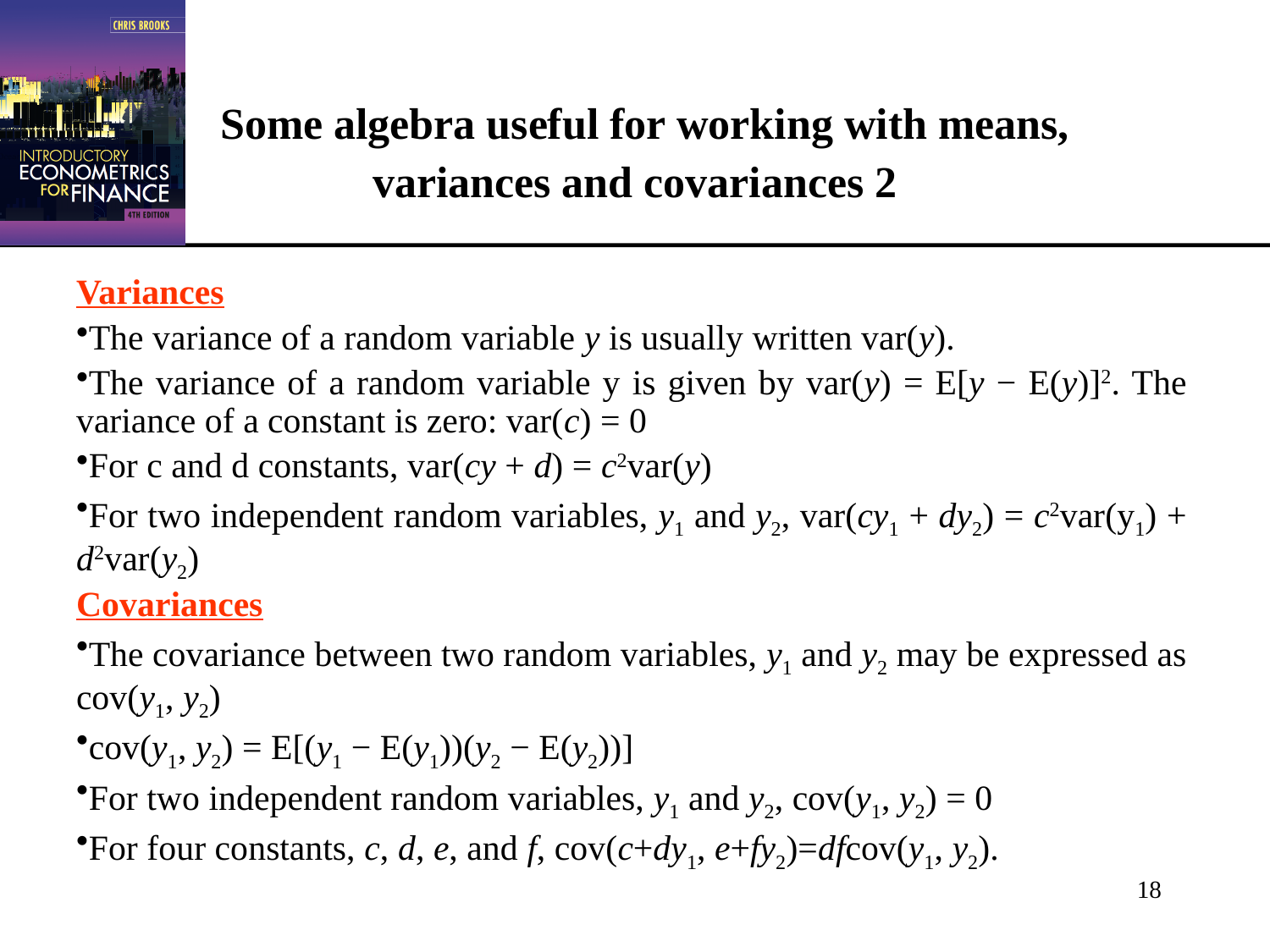

# Some algebra useful for working with means, variances and covariances 2
Variances
The variance of a random variable y is usually written var(y).
The variance of a random variable y is given by var(y) = E[y − E(y)]2. The variance of a constant is zero: var(c) = 0
For c and d constants, var(cy + d) = c2var(y)
For two independent random variables, y1 and y2, var(cy1 + dy2) = c2var(y1) + d2var(y2)
Covariances
The covariance between two random variables, y1 and y2 may be expressed as cov(y1, y2)
cov(y1, y2) = E[(y1 − E(y1))(y2 − E(y2))]
For two independent random variables, y1 and y2, cov(y1, y2) = 0
For four constants, c, d, e, and f, cov(c+dy1, e+fy2)=dfcov(y1, y2).
18